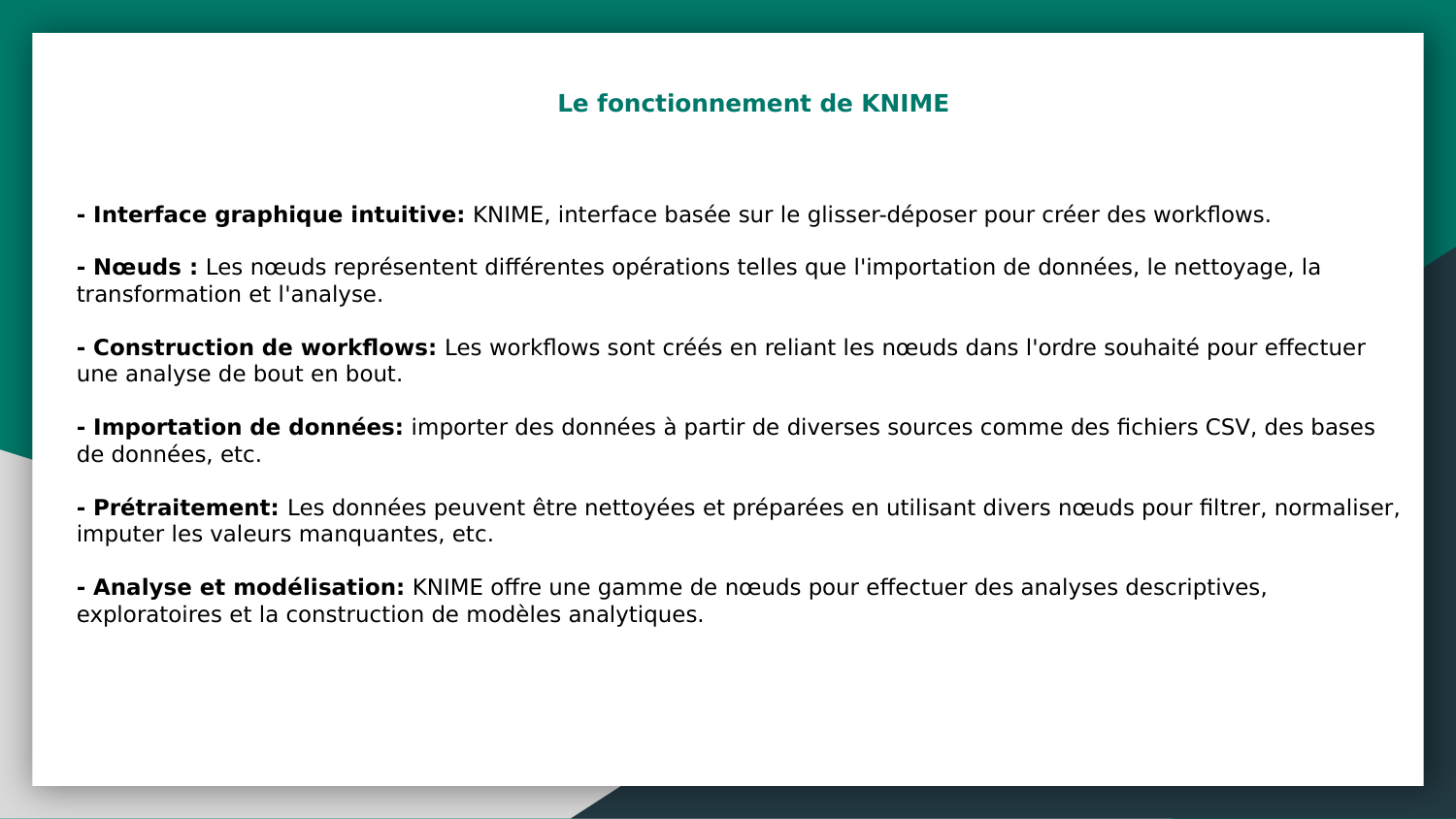

Le fonctionnement de KNIME

- Interface graphique intuitive: KNIME, interface basée sur le glisser-déposer pour créer des workflows.

- Nœuds : Les nœuds représentent différentes opérations telles que l'importation de données, le nettoyage, la transformation et l'analyse.

- Construction de workflows: Les workflows sont créés en reliant les nœuds dans l'ordre souhaité pour effectuer une analyse de bout en bout.

- Importation de données: importer des données à partir de diverses sources comme des fichiers CSV, des bases de données, etc.

- Prétraitement: Les données peuvent être nettoyées et préparées en utilisant divers nœuds pour filtrer, normaliser, imputer les valeurs manquantes, etc.

- Analyse et modélisation: KNIME offre une gamme de nœuds pour effectuer des analyses descriptives, exploratoires et la construction de modèles analytiques.